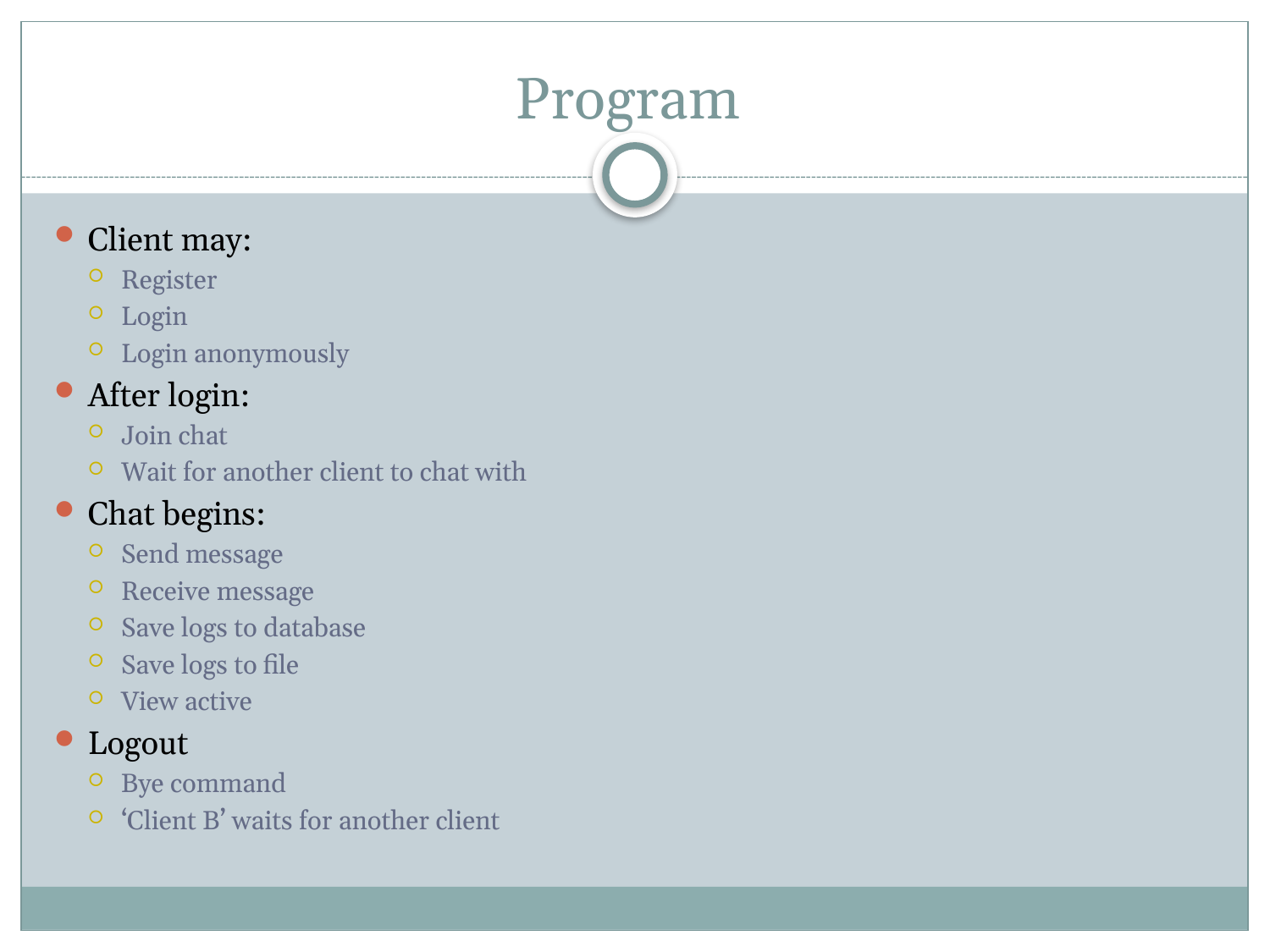

# Program
Client may:
Register
Login
Login anonymously
After login:
Join chat
Wait for another client to chat with
Chat begins:
Send message
Receive message
Save logs to database
Save logs to file
View active
Logout
Bye command
‘Client B’ waits for another client